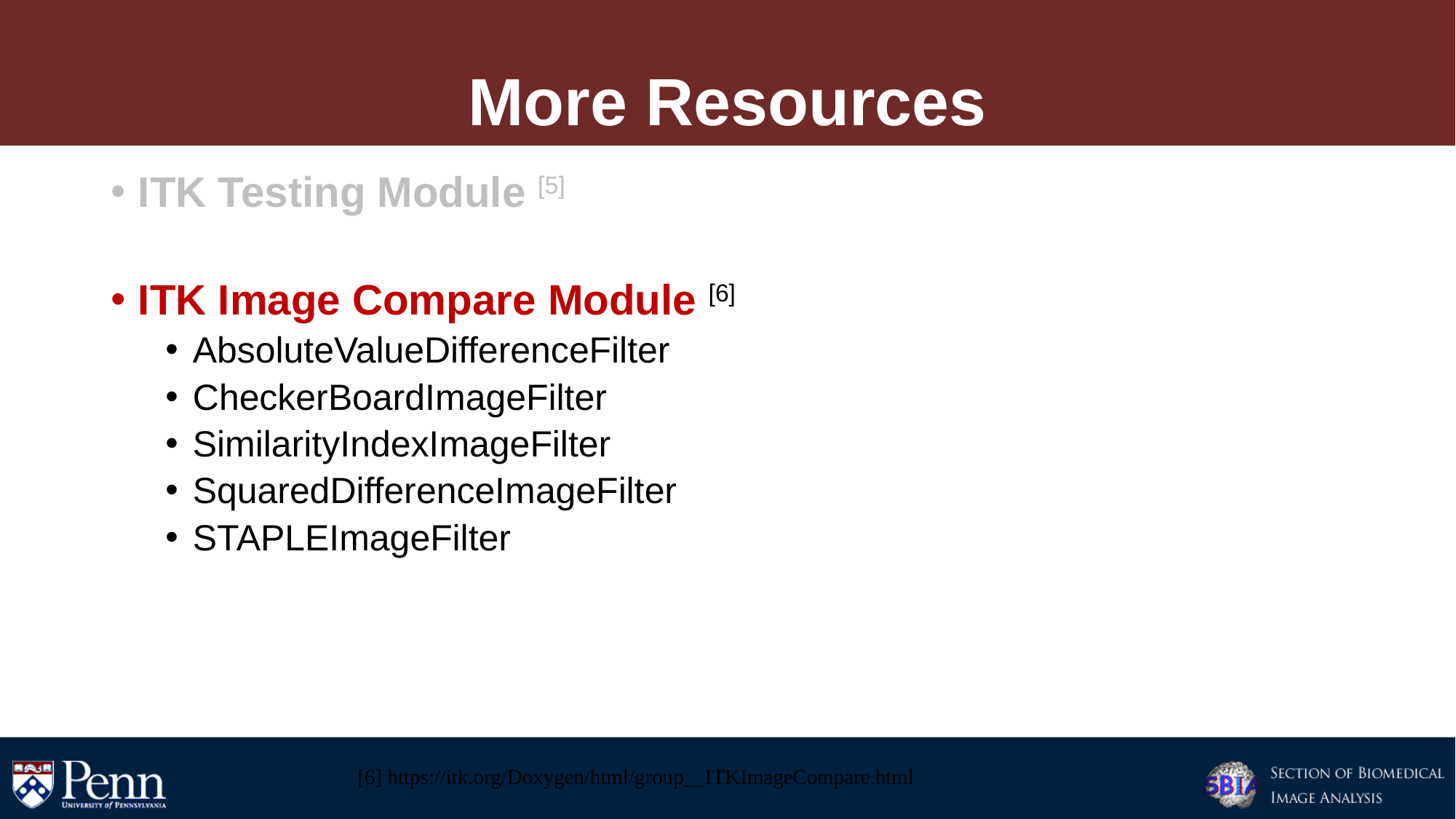

# More Resources
ITK Testing Module [5]

ITK Image Compare Module [6]
AbsoluteValueDifferenceFilter
CheckerBoardImageFilter
SimilarityIndexImageFilter
SquaredDifferenceImageFilter
STAPLEImageFilter

[6] https://itk.org/Doxygen/html/group__ITKImageCompare.html